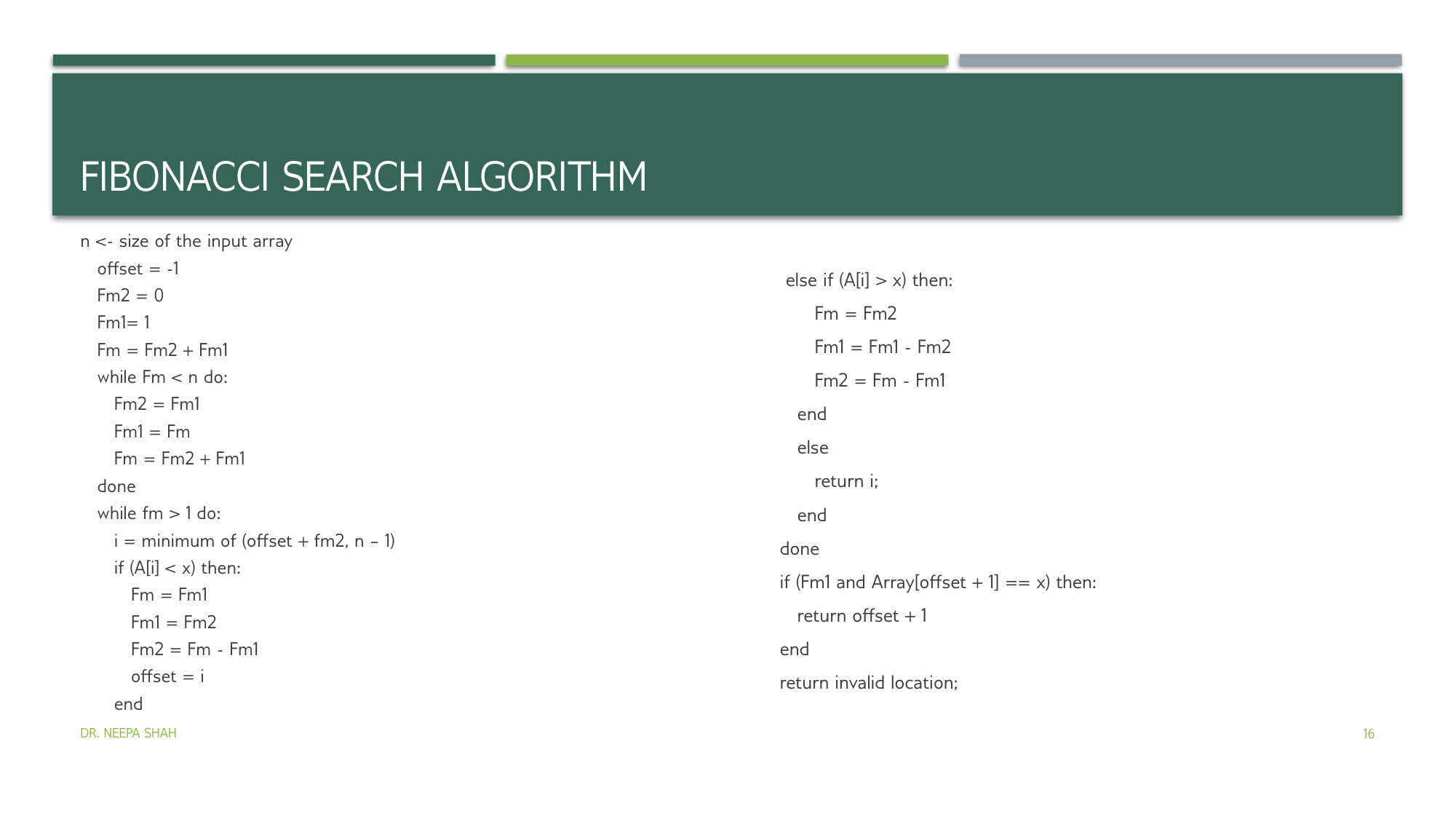

# Fibonacci search algorithm
n <- size of the input array
   offset = -1
   Fm2 = 0
   Fm1= 1
   Fm = Fm2 + Fm1
   while Fm < n do:
      Fm2 = Fm1
      Fm1 = Fm
      Fm = Fm2 + Fm1
   done
   while fm > 1 do:
      i = minimum of (offset + fm2, n – 1)
      if (A[i] < x) then:
         Fm = Fm1
         Fm1 = Fm2
         Fm2 = Fm - Fm1
         offset = i
      end
    else if (A[i] > x) then:
         Fm = Fm2
         Fm1 = Fm1 - Fm2
         Fm2 = Fm - Fm1
      end
      else
         return i;
      end
   done
   if (Fm1 and Array[offset + 1] == x) then:
      return offset + 1
   end
   return invalid location;
Dr. Neepa Shah
16